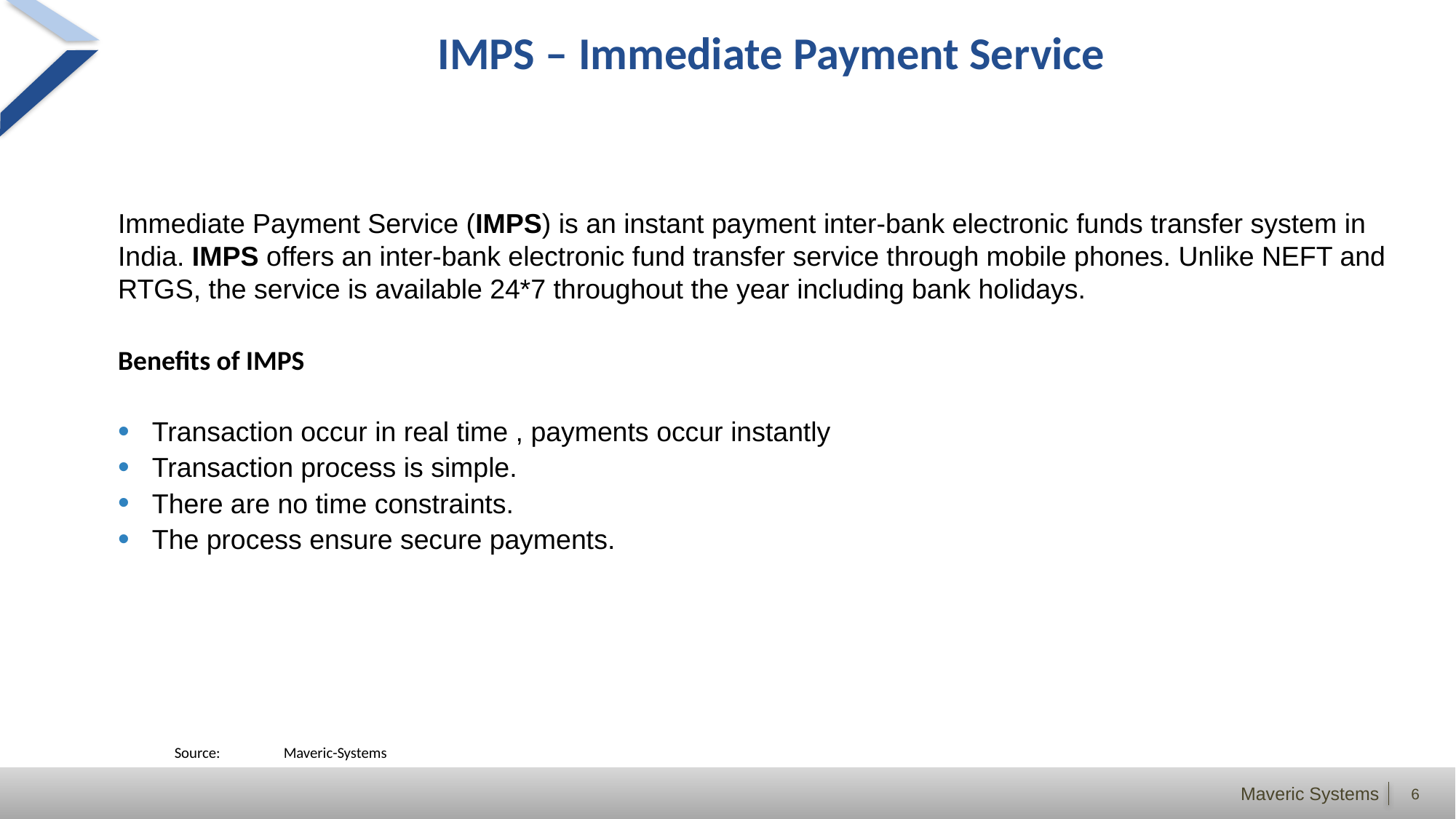

# IMPS – Immediate Payment Service

Immediate Payment Service (IMPS) is an instant payment inter-bank electronic funds transfer system in India. IMPS offers an inter-bank electronic fund transfer service through mobile phones. Unlike NEFT and RTGS, the service is available 24*7 throughout the year including bank holidays.

Benefits of IMPS

Transaction occur in real time , payments occur instantly
Transaction process is simple.
There are no time constraints.
The process ensure secure payments.
	Source:	Maveric-Systems